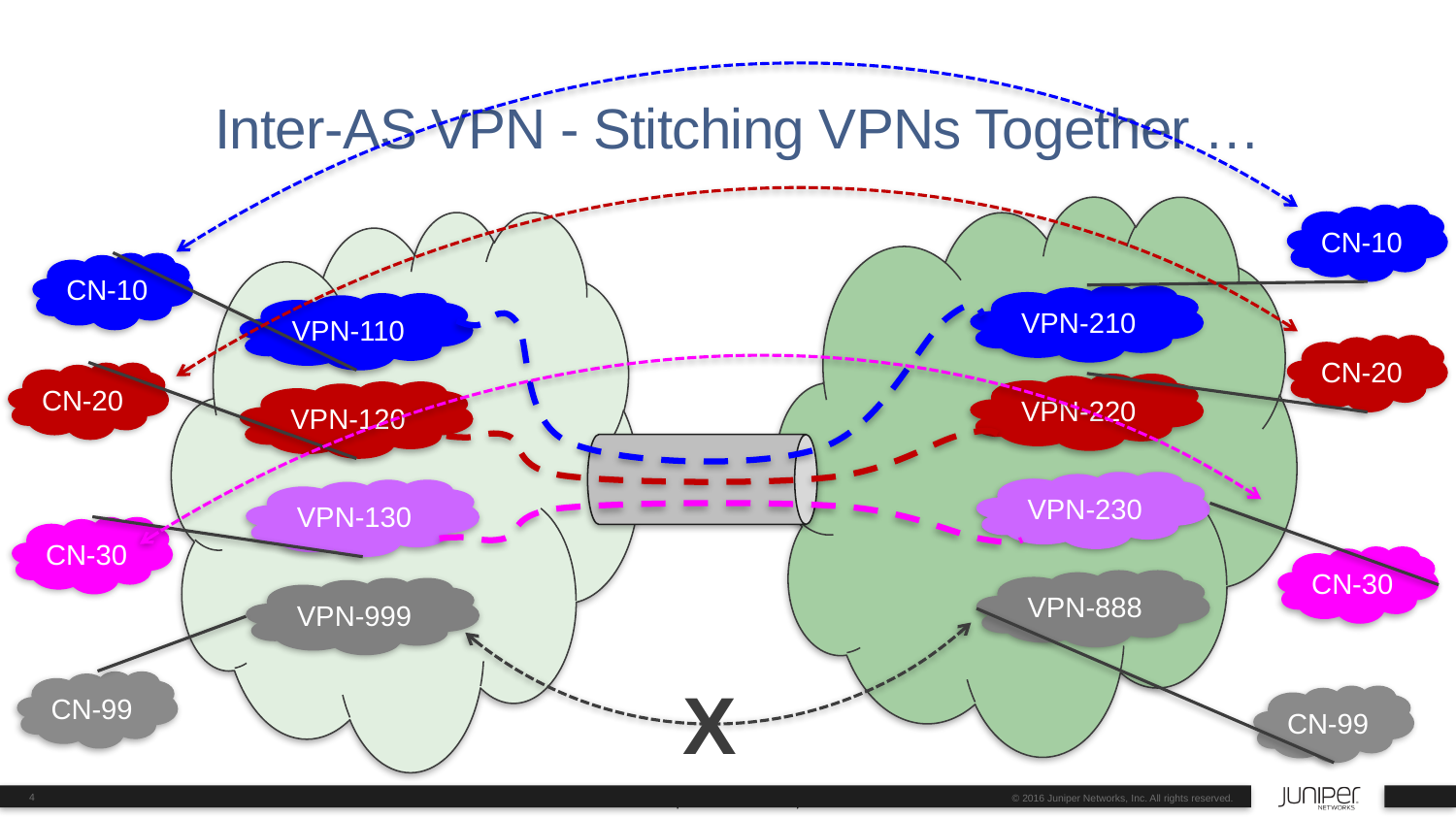

X
# Inter-AS VPN - Stitching VPNs Together …

CN-10

CN-10
VPN-210
VPN-110

CN-20
CN-20

VPN-220
VPN-120
VPN-230
VPN-130
CN-30
CN-30
VPN-888
VPN-999
CN-99
CN-99